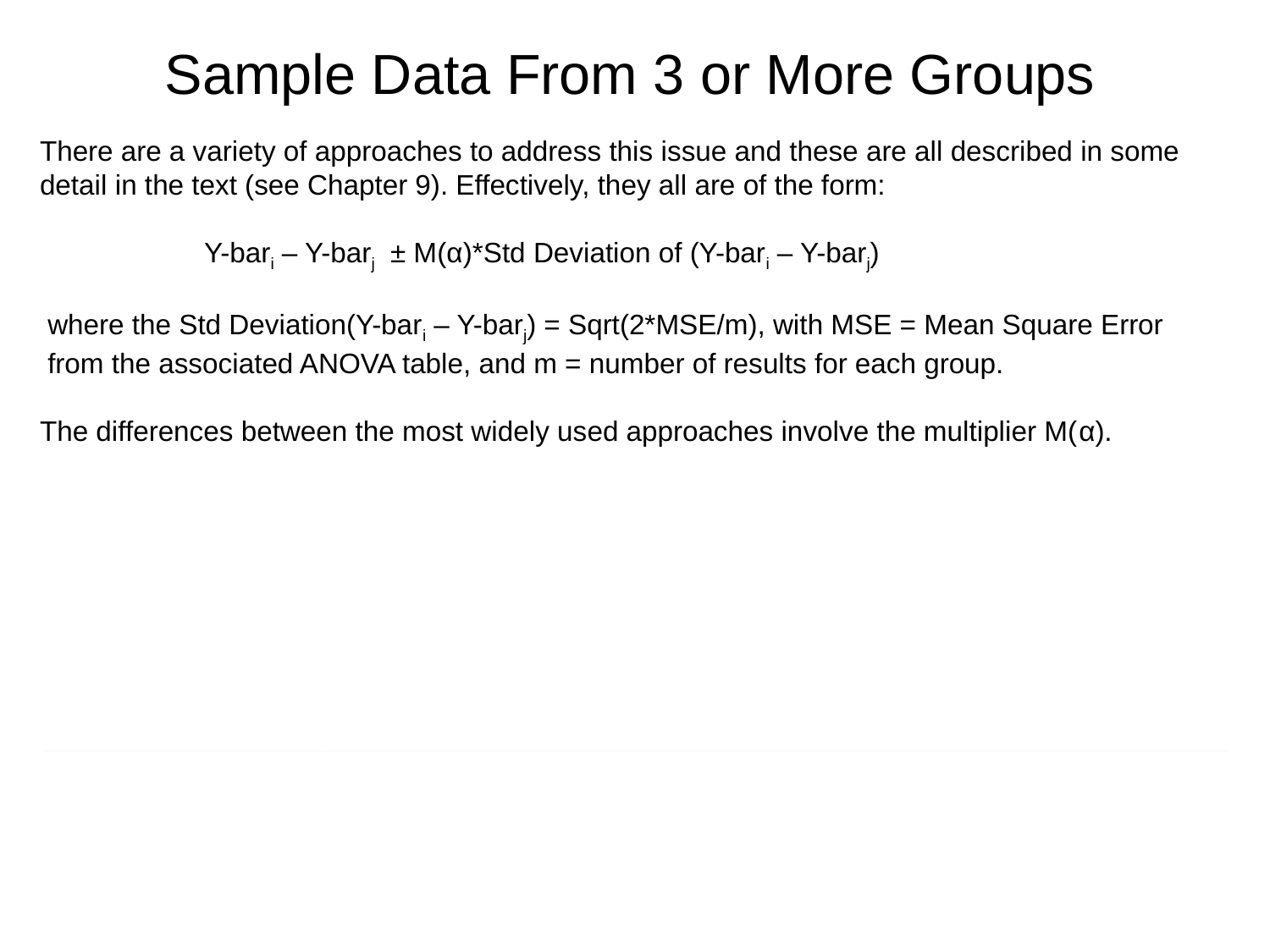

Sample Data From 3 or More Groups
There are a variety of approaches to address this issue and these are all described in some detail in the text (see Chapter 9). Effectively, they all are of the form:

                     Y-bari – Y-barj  ± M(α)*Std Deviation of (Y-bari – Y-barj)

 where the Std Deviation(Y-bari – Y-barj) = Sqrt(2*MSE/m), with MSE = Mean Square Error
 from the associated ANOVA table, and m = number of results for each group.

The differences between the most widely used approaches involve the multiplier M(α).

| Approach | Multiplier | Comment |
| --- | --- | --- |
| Fisher’s Least Significant Difference (LSD) | t(N-g,1-α/2) | The multiplier is the upper α/2 percentile point of a Student’s-t distribution with N-g degrees of freedom, where N = total number of observations, and g = the number of groups, only applied after rejecting H0: all means equal via F test. These intervals do not protect against experiment-wide error, but the rejection via the F test implies at least one group mean is different from the others. |
| Tukey’s Honest Significant Interval (HSI) | q(g, N-g)/sqrt(2) | Requires a table for the q(.) values (Table 10 in your text has values for α =0.01 & 0.05). These are critical values for the studentized range statistic, which protects experiment-wide error. |
| Bonferroni Confidence Intervals (BCI) | t(N-g, 1-α/[g(g-1)]) | The multiplier is the upper α/[g(g-1)] percentile point of a Student’s-t distribution with N-g degrees of freedom. The divisor here protects for experiment-wide error. |